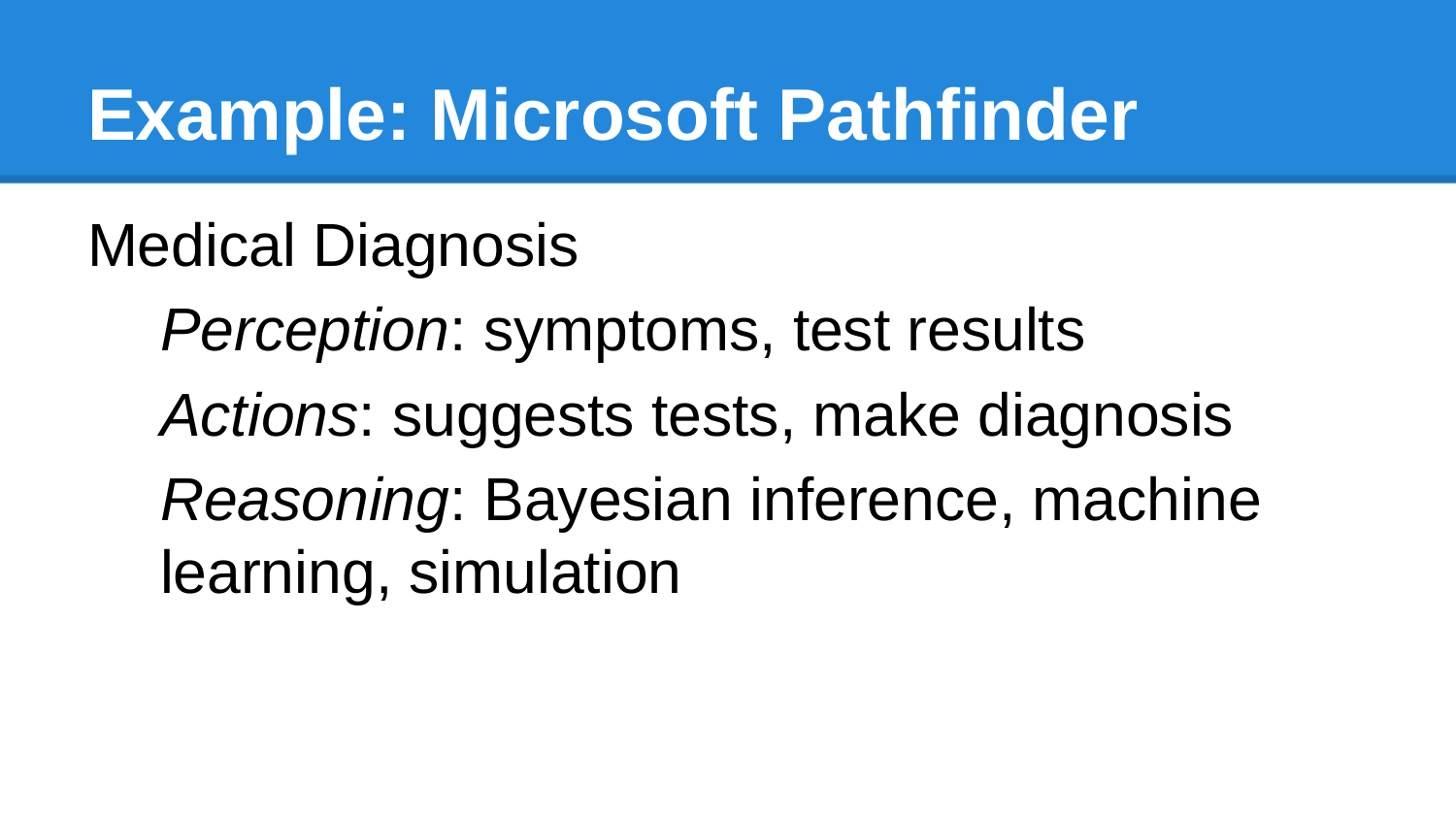

# Example: Microsoft Pathfinder
Medical Diagnosis
Perception: symptoms, test results
Actions: suggests tests, make diagnosis
Reasoning: Bayesian inference, machine learning, simulation